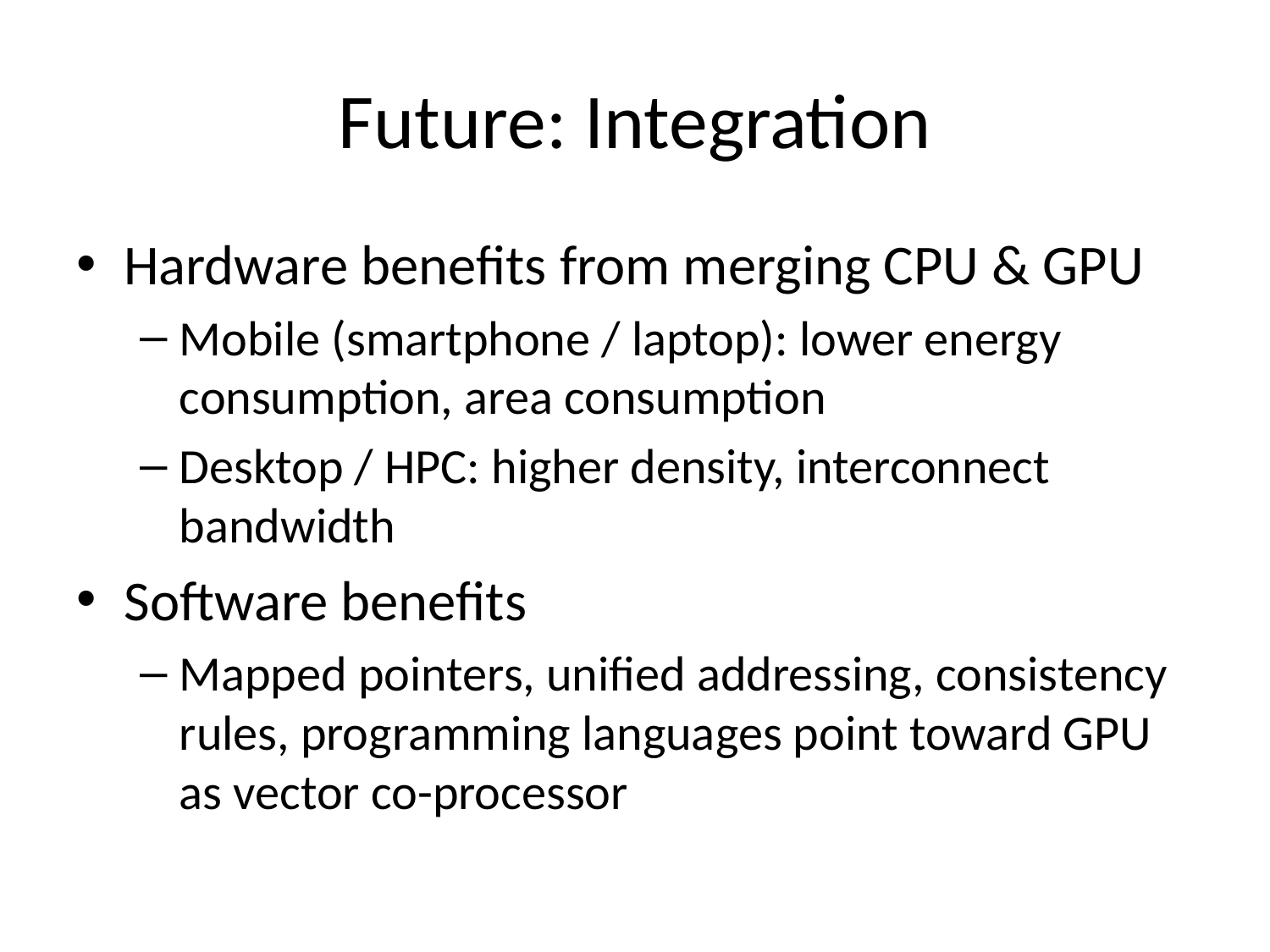

# Future: Integration
Hardware benefits from merging CPU & GPU
Mobile (smartphone / laptop): lower energy consumption, area consumption
Desktop / HPC: higher density, interconnect bandwidth
Software benefits
Mapped pointers, unified addressing, consistency rules, programming languages point toward GPU as vector co-processor